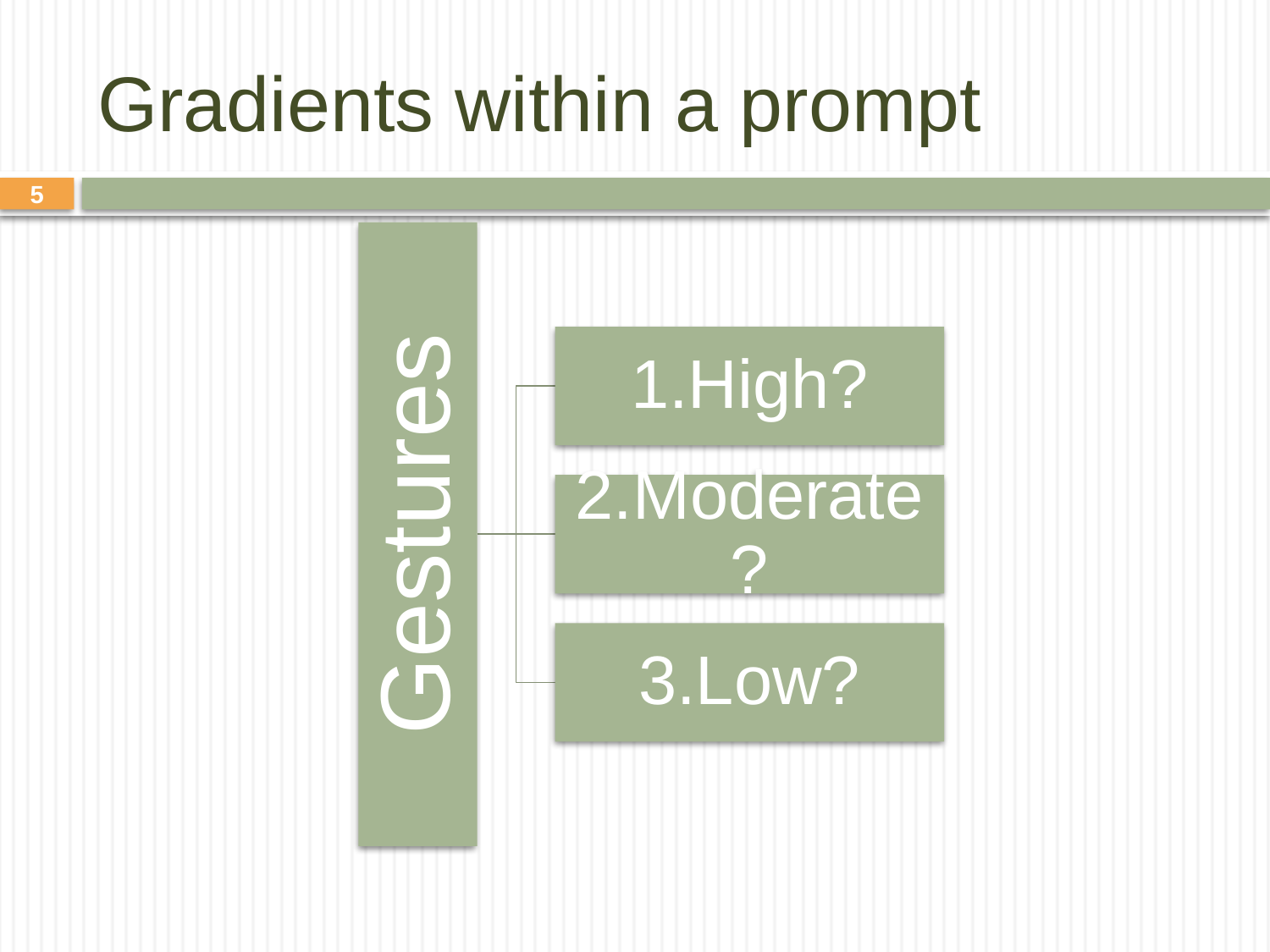

# Gradients within a prompt
5

Gestures
1.High?
2.Moderate?
3.Low?